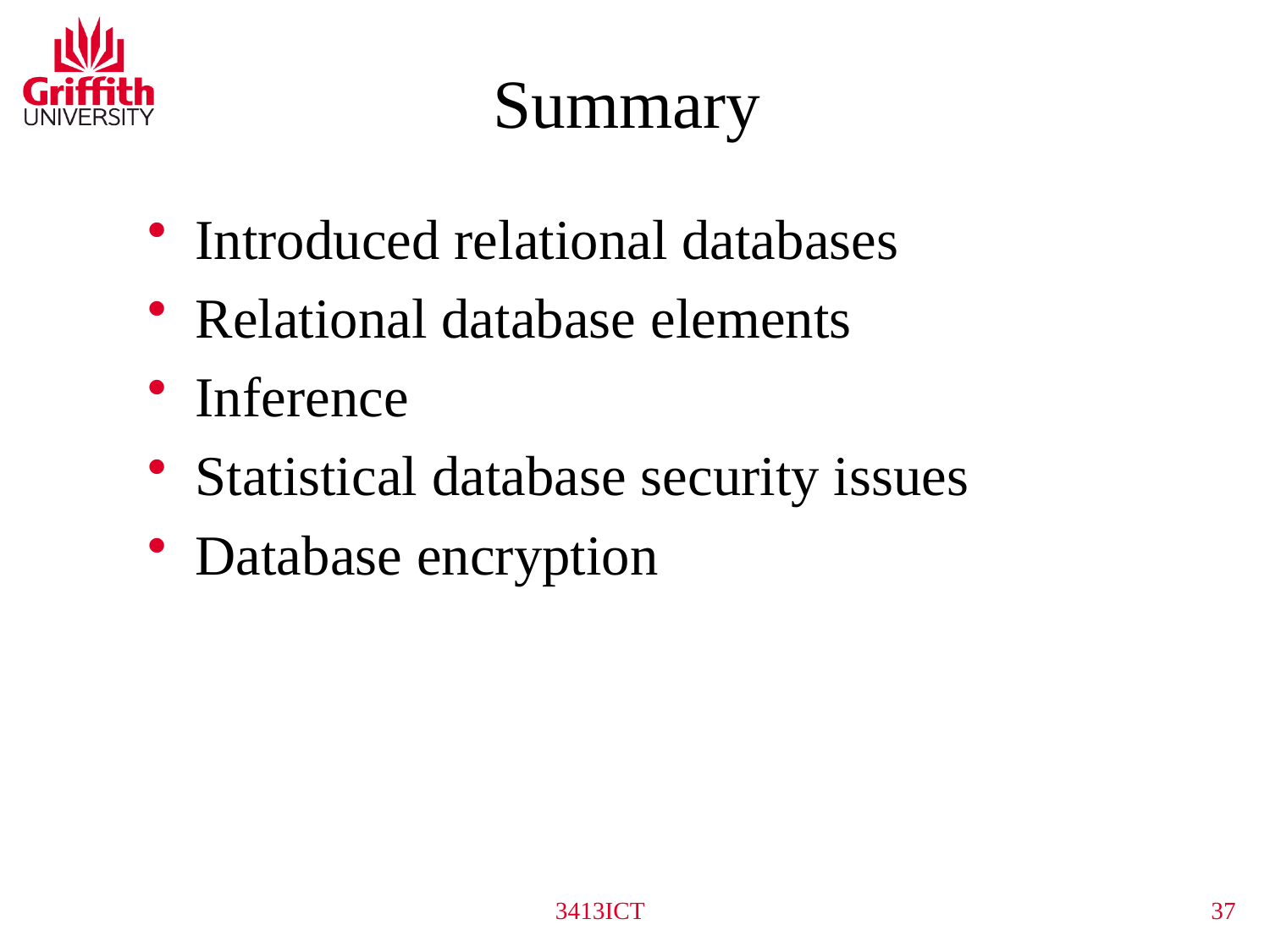

# Summary
Introduced relational databases
Relational database elements
Inference
Statistical database security issues
Database encryption

3413ICT
 37